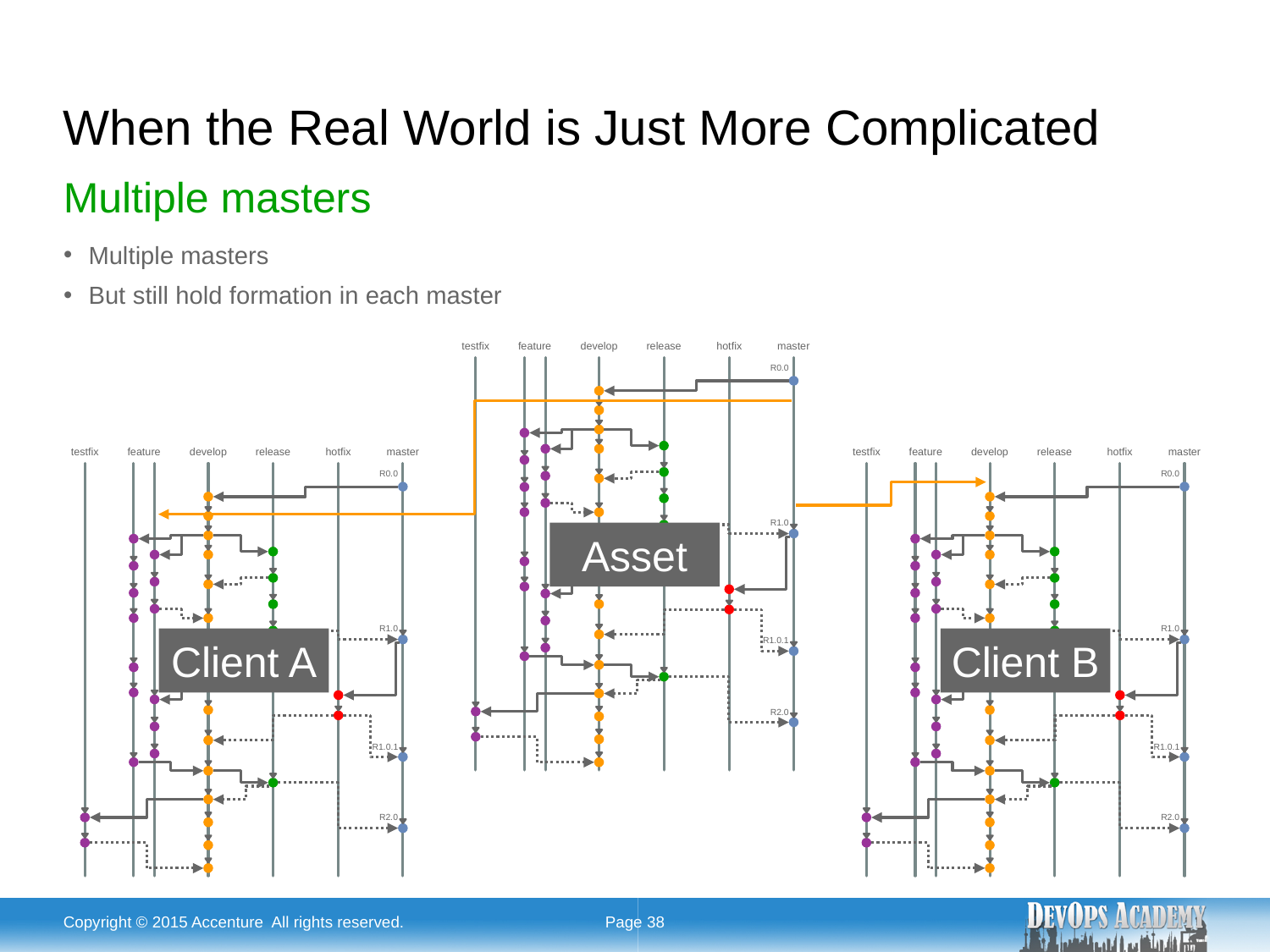

# When the Real World is Just More Complicated
Multiple masters
Multiple masters
But still hold formation in each master
hotfix
develop
master
testfix
feature
release
R0.0

R1.0

R1.0.1

R2.0

hotfix
develop
master
testfix
feature
release
R0.0

R1.0

R1.0.1

R2.0

hotfix
develop
master
testfix
feature
release
R0.0

R1.0

R1.0.1

R2.0

Asset
Client A
Client B
Copyright © 2015 Accenture  All rights reserved.
Page 38